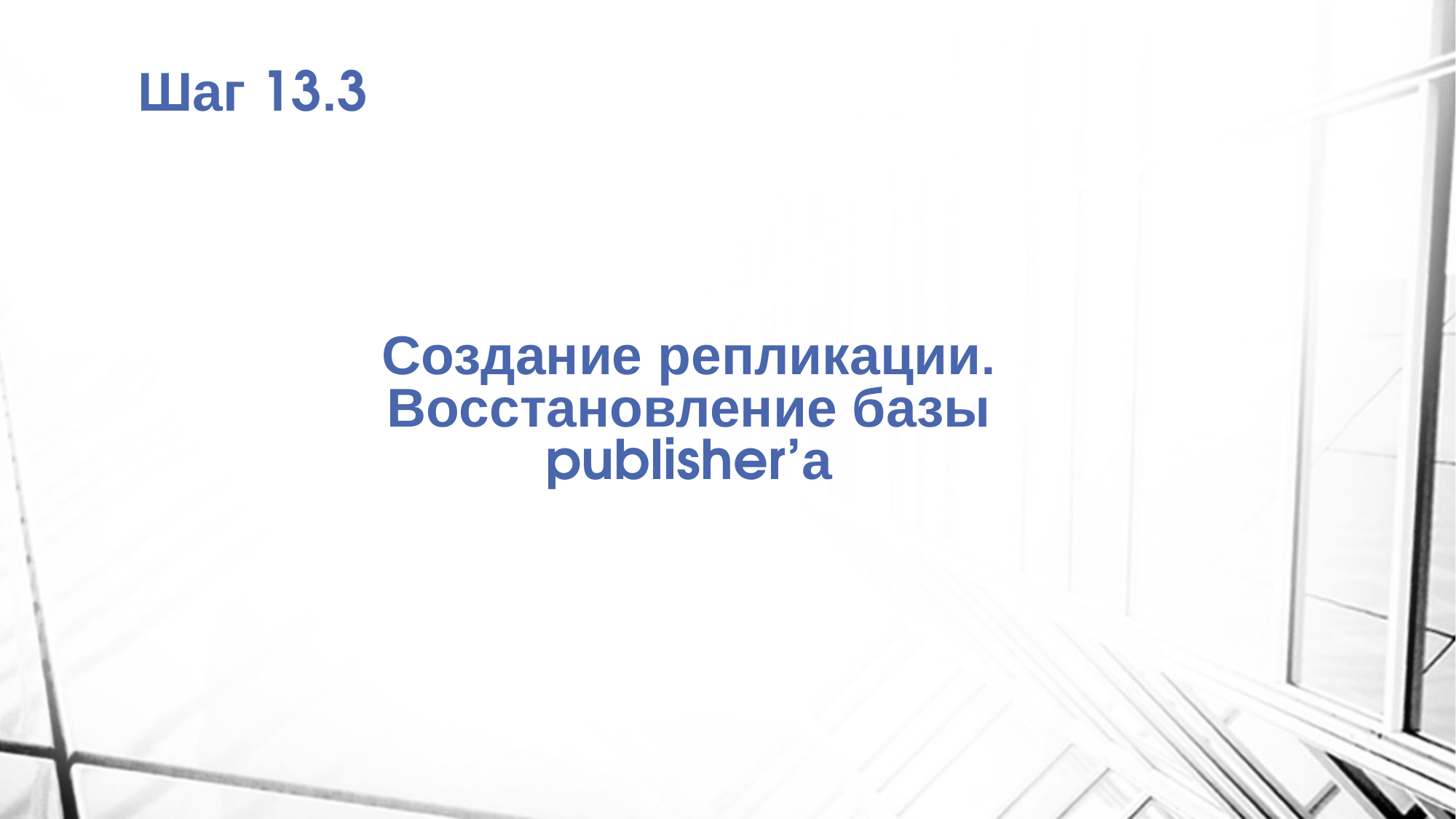

Шаг 13.3
Создание репликации. Восстановление базы publisher’а